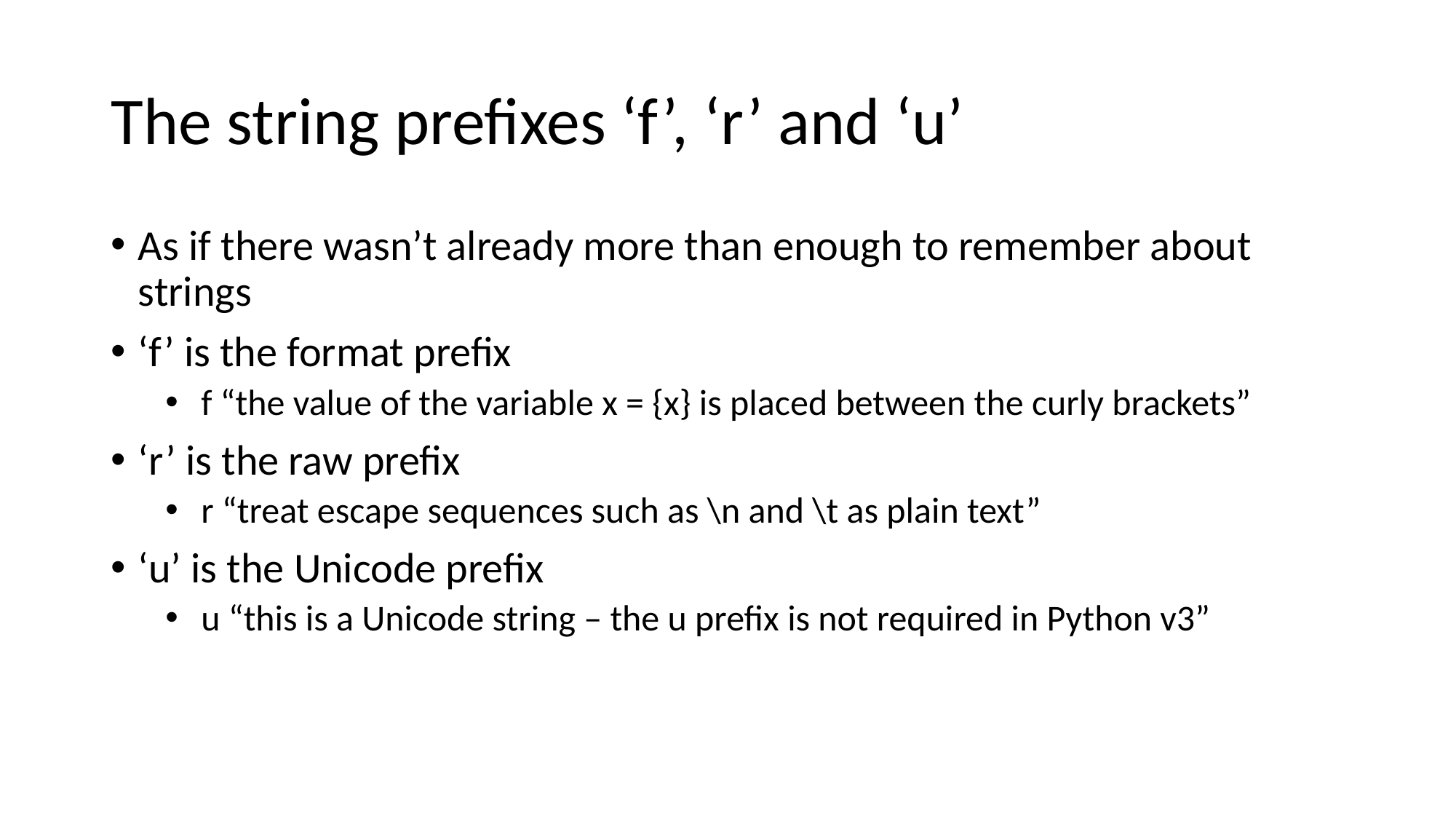

# The string prefixes ‘f’, ‘r’ and ‘u’
As if there wasn’t already more than enough to remember about strings
‘f’ is the format prefix
 f “the value of the variable x = {x} is placed between the curly brackets”
‘r’ is the raw prefix
 r “treat escape sequences such as \n and \t as plain text”
‘u’ is the Unicode prefix
 u “this is a Unicode string – the u prefix is not required in Python v3”